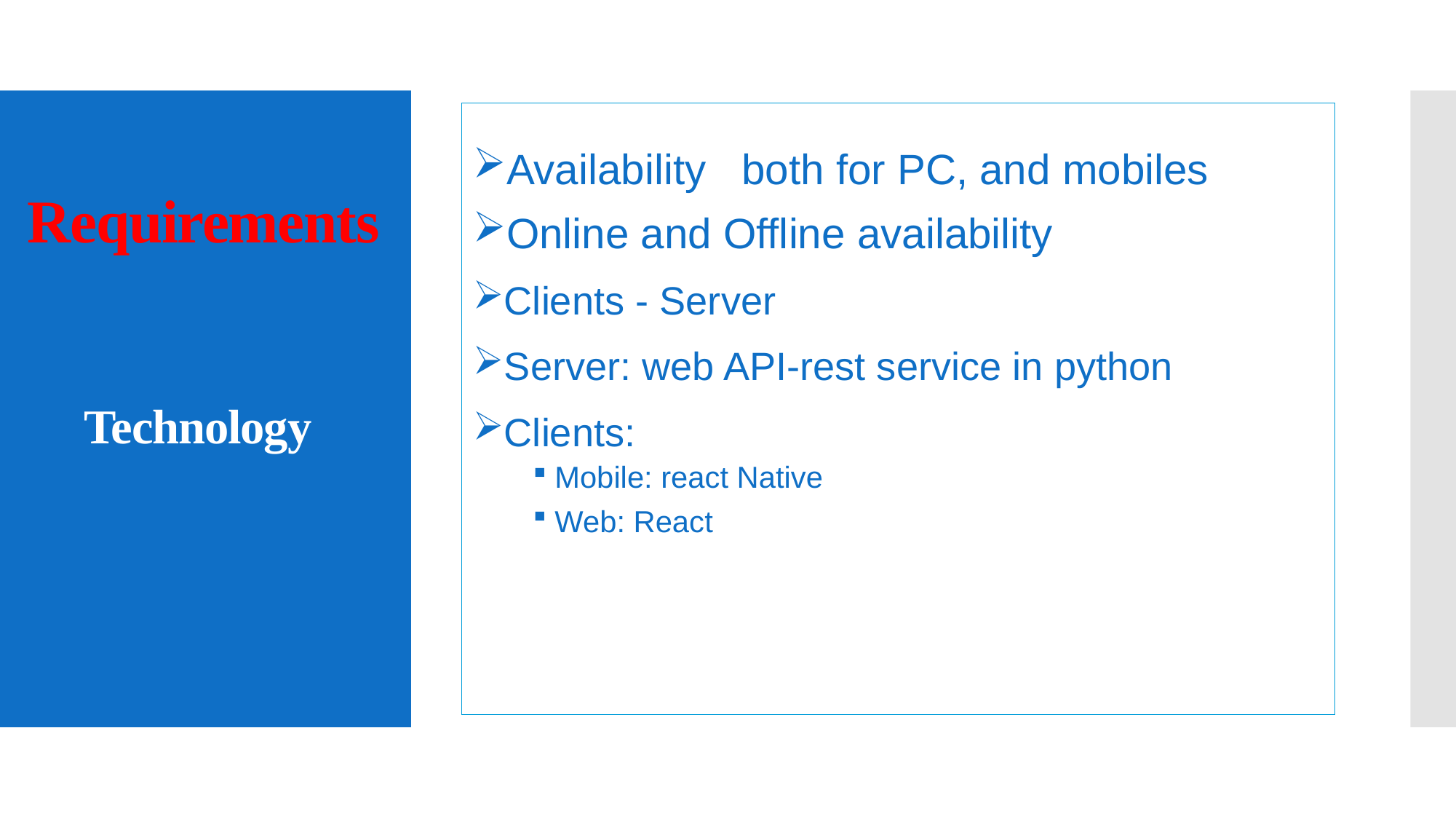

Availability   both for PC, and mobiles
Online and Offline availability
Clients - Server
Server: web API-rest service in python
Clients:
Mobile: react Native
Web: React

Requirements
Technology